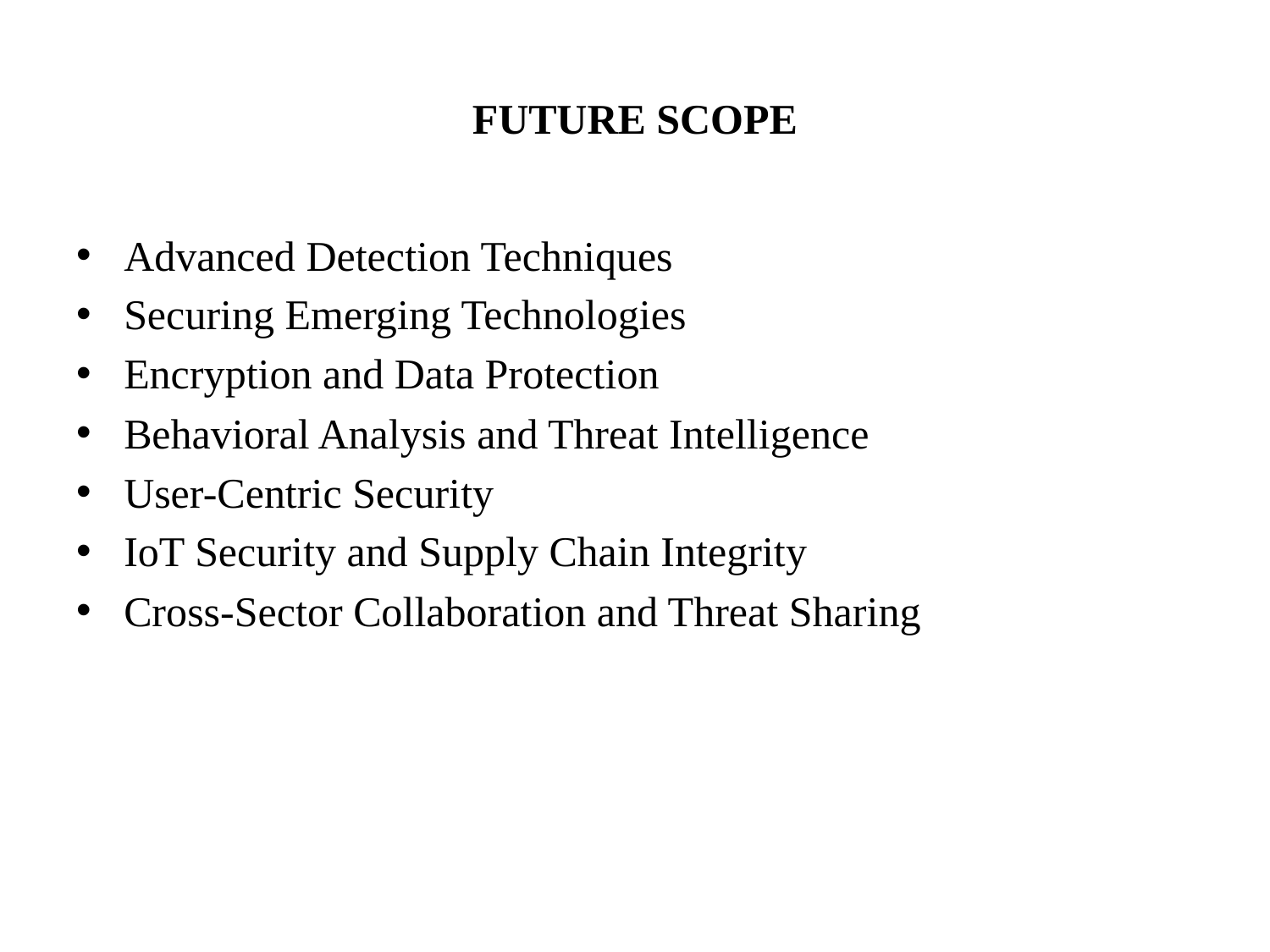

# FUTURE SCOPE
Advanced Detection Techniques
Securing Emerging Technologies
Encryption and Data Protection
Behavioral Analysis and Threat Intelligence
User-Centric Security
IoT Security and Supply Chain Integrity
Cross-Sector Collaboration and Threat Sharing